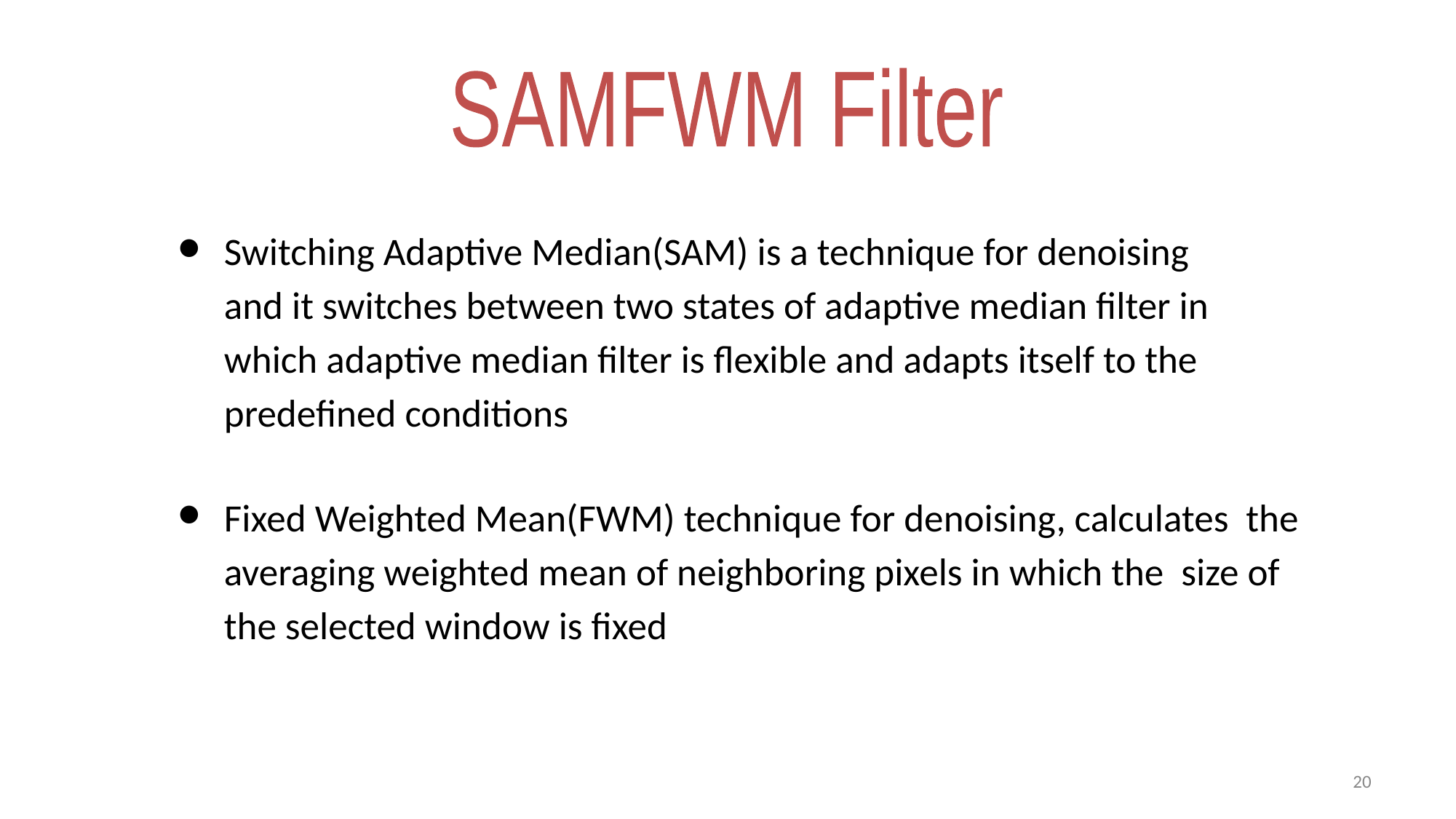

SAMFWM Filter
Switching Adaptive Median(SAM) is a technique for denoising  and it switches between two states of adaptive median filter in  which adaptive median filter is flexible and adapts itself to the  predefined conditions

Fixed Weighted Mean(FWM) technique for denoising, calculates  the averaging weighted mean of neighboring pixels in which the  size of the selected window is fixed
20